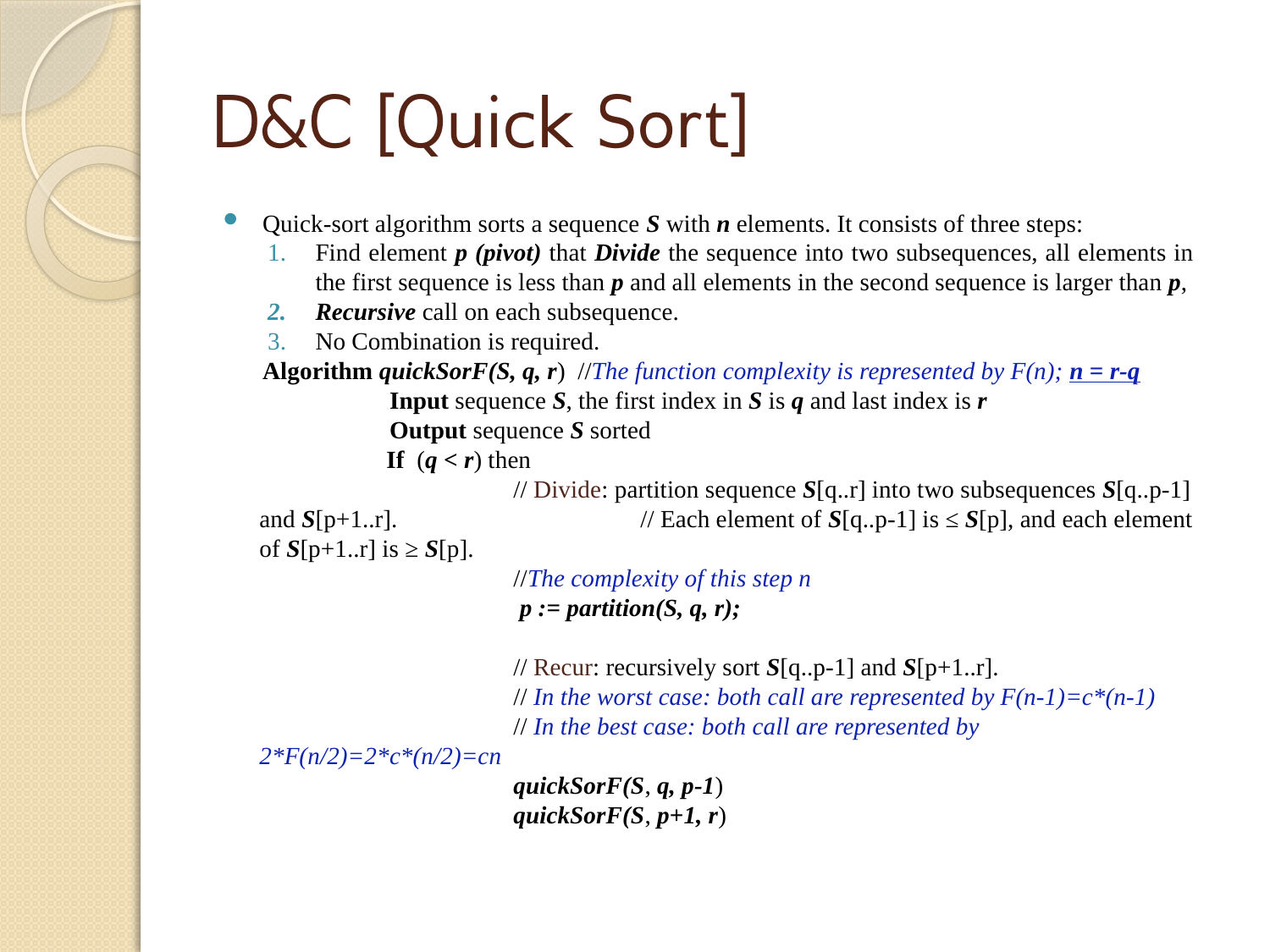

# D&C [Quick Sort]
Quick-sort algorithm sorts a sequence S with n elements. It consists of three steps:
Find element p (pivot) that Divide the sequence into two subsequences, all elements in the first sequence is less than p and all elements in the second sequence is larger than p,
Recursive call on each subsequence.
No Combination is required.
	Algorithm quickSorF(S, q, r)  //The function complexity is represented by F(n); n = r-q
		Input sequence S, the first index in S is q and last index is r
		Output sequence S sorted
		If  (q < r) then
			// Divide: partition sequence S[q..r] into two subsequences S[q..p-1] and S[p+1..r].		// Each element of S[q..p-1] is ≤ S[p], and each element of S[p+1..r] is ≥ S[p].
			//The complexity of this step n
			 p := partition(S, q, r);

			// Recur: recursively sort S[q..p-1] and S[p+1..r].
			// In the worst case: both call are represented by F(n-1)=c*(n-1)
			// In the best case: both call are represented by 2*F(n/2)=2*c*(n/2)=cn
			quickSorF(S, q, p-1)
			quickSorF(S, p+1, r)